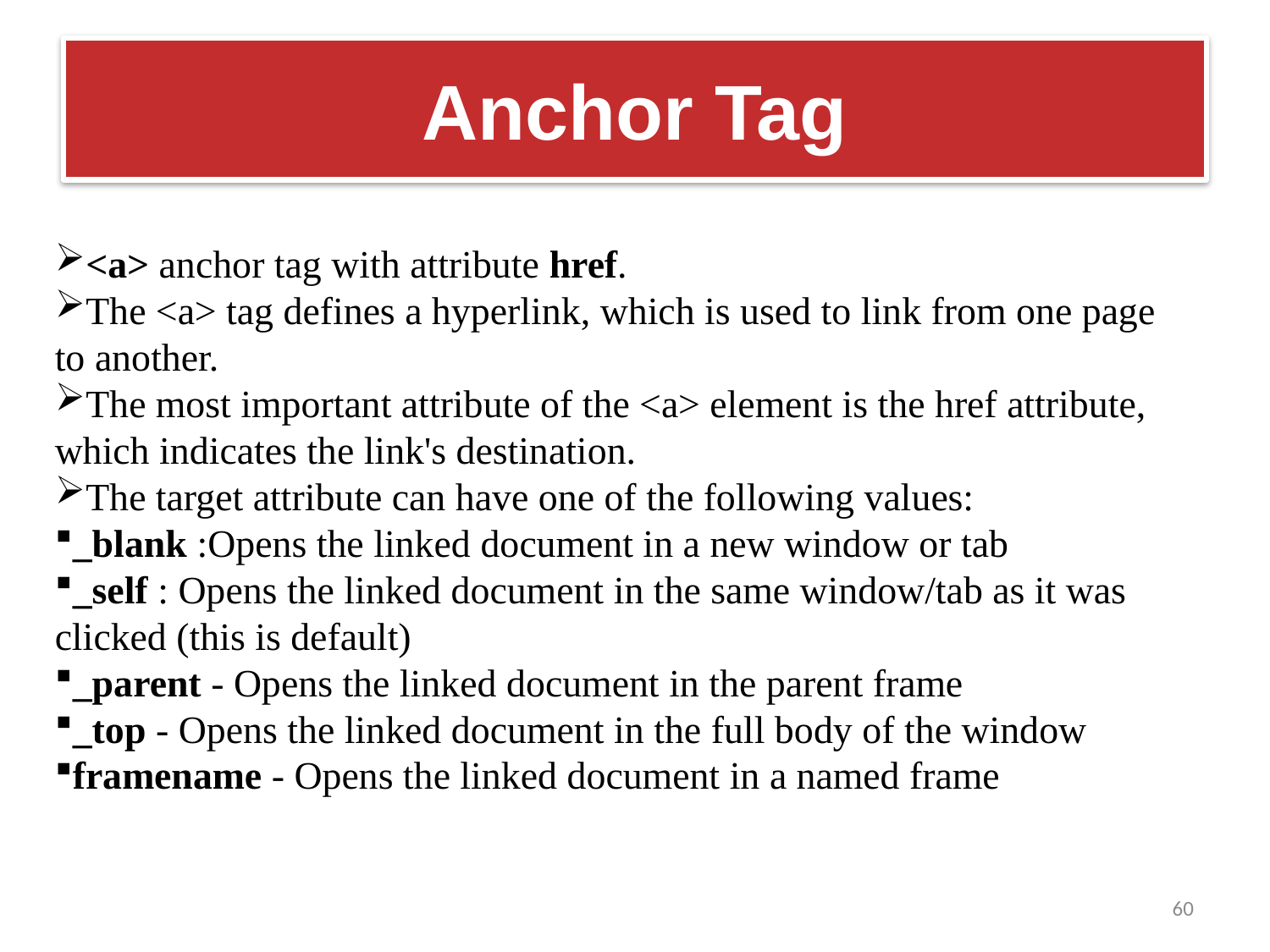

# Anchor Tag
<a> anchor tag with attribute href.
The <a> tag defines a hyperlink, which is used to link from one page to another.
The most important attribute of the <a> element is the href attribute, which indicates the link's destination.
The target attribute can have one of the following values:
_blank :Opens the linked document in a new window or tab
_self : Opens the linked document in the same window/tab as it was clicked (this is default)
_parent - Opens the linked document in the parent frame
_top - Opens the linked document in the full body of the window
framename - Opens the linked document in a named frame

60